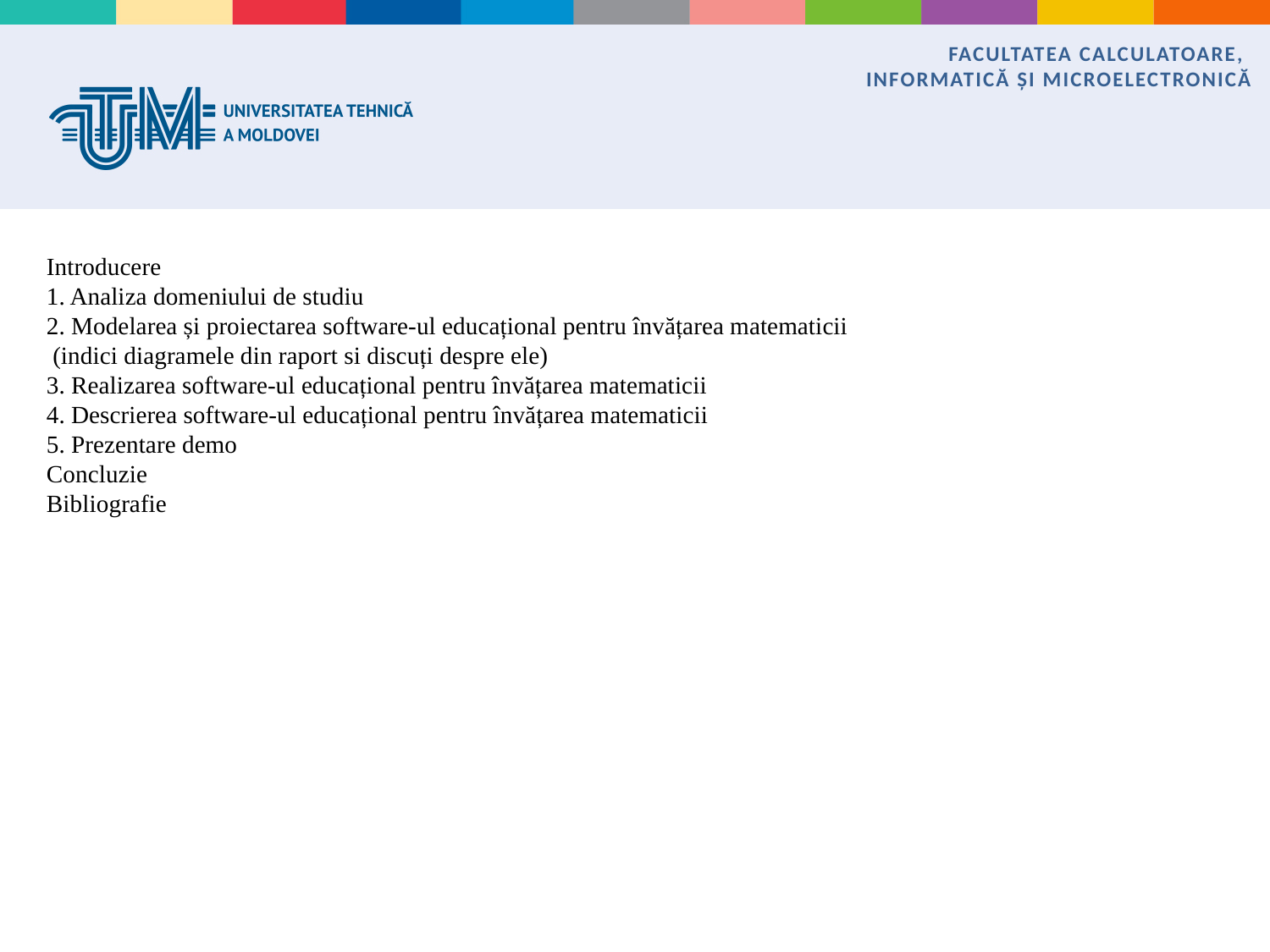

Facultatea calculatoare,
    Informatică și microelectronică

Introducere
1. Analiza domeniului de studiu
2. Modelarea și proiectarea software-ul educațional pentru învățarea matematicii
 (indici diagramele din raport si discuți despre ele)
3. Realizarea software-ul educațional pentru învățarea matematicii
4. Descrierea software-ul educațional pentru învățarea matematicii
5. Prezentare demo
Concluzie
Bibliografie